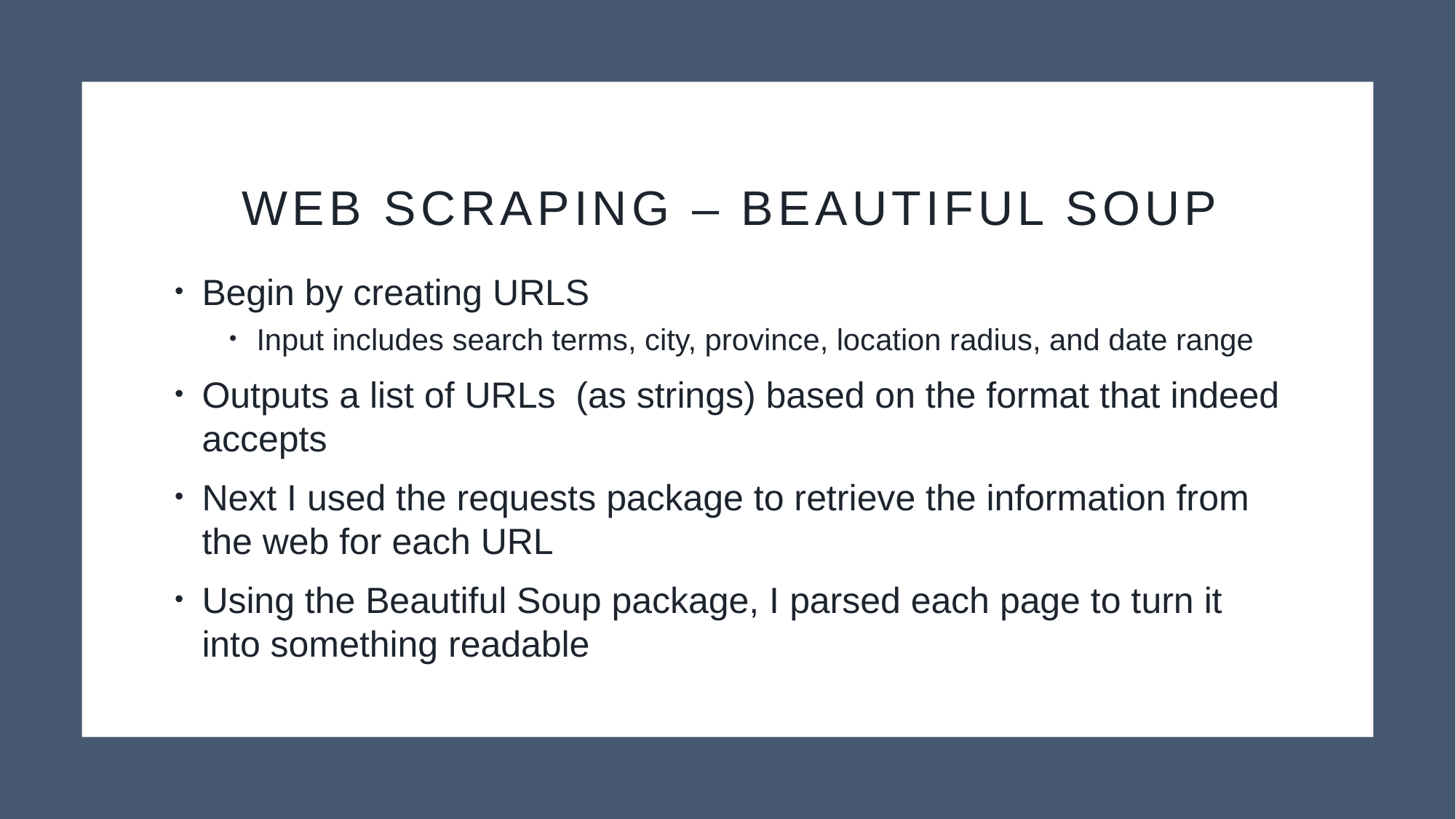

# Web scraping – beautiful soup
Begin by creating URLS
Input includes search terms, city, province, location radius, and date range
Outputs a list of URLs  (as strings) based on the format that indeed accepts
Next I used the requests package to retrieve the information from the web for each URL
Using the Beautiful Soup package, I parsed each page to turn it into something readable